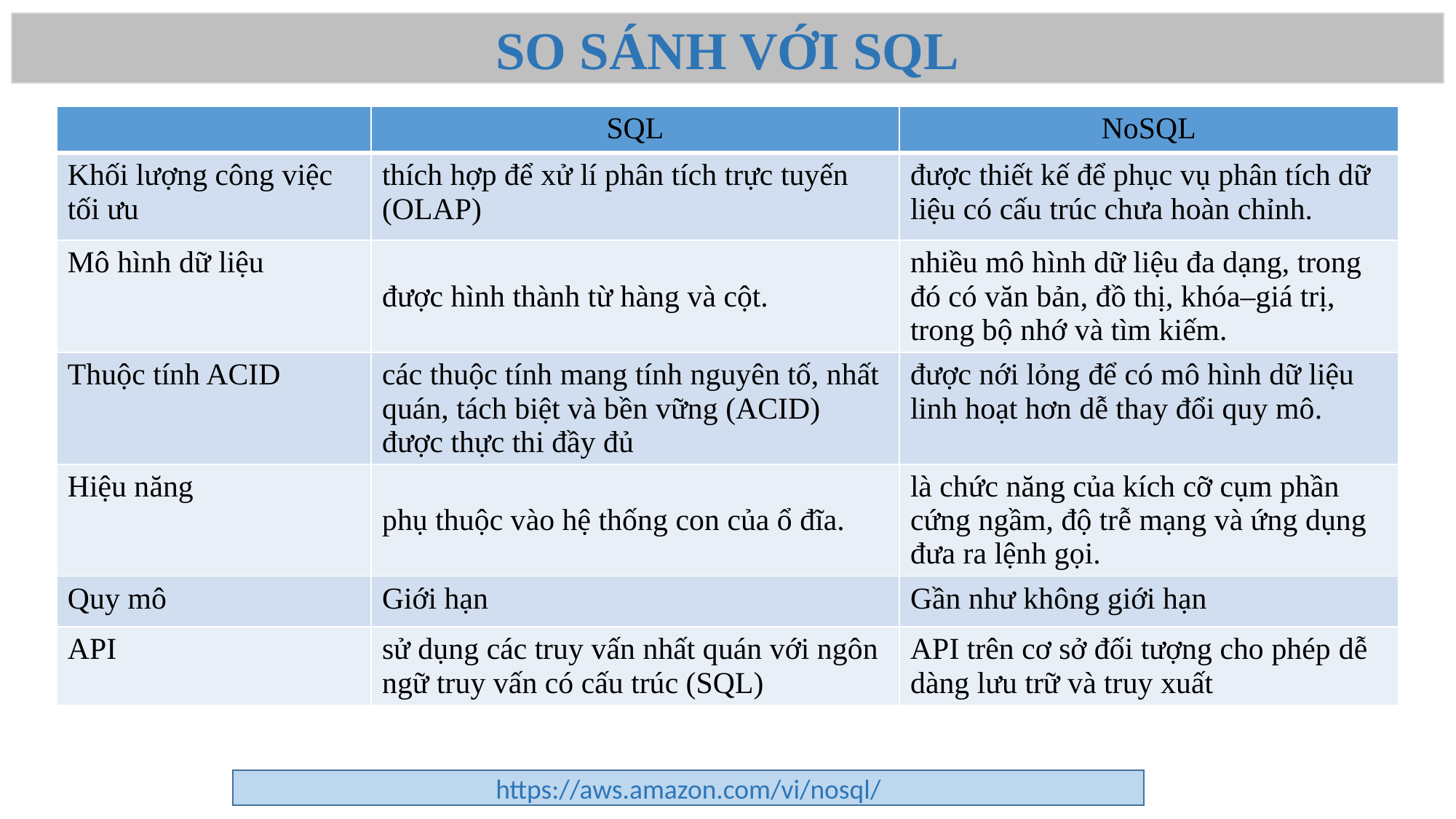

SO SÁNH VỚI SQL
|  | SQL | NoSQL |
| --- | --- | --- |
| Khối lượng công việc tối ưu | thích hợp để xử lí phân tích trực tuyến (OLAP) | được thiết kế để phục vụ phân tích dữ liệu có cấu trúc chưa hoàn chỉnh. |
| Mô hình dữ liệu | được hình thành từ hàng và cột. | nhiều mô hình dữ liệu đa dạng, trong đó có văn bản, đồ thị, khóa–giá trị, trong bộ nhớ và tìm kiếm. |
| Thuộc tính ACID | các thuộc tính mang tính nguyên tố, nhất quán, tách biệt và bền vững (ACID) được thực thi đầy đủ | được nới lỏng để có mô hình dữ liệu linh hoạt hơn dễ thay đổi quy mô. |
| Hiệu năng | phụ thuộc vào hệ thống con của ổ đĩa. | là chức năng của kích cỡ cụm phần cứng ngầm, độ trễ mạng và ứng dụng đưa ra lệnh gọi. |
| Quy mô | Giới hạn | Gần như không giới hạn |
| API | sử dụng các truy vấn nhất quán với ngôn ngữ truy vấn có cấu trúc (SQL) | API trên cơ sở đối tượng cho phép dễ dàng lưu trữ và truy xuất |
https://aws.amazon.com/vi/nosql/